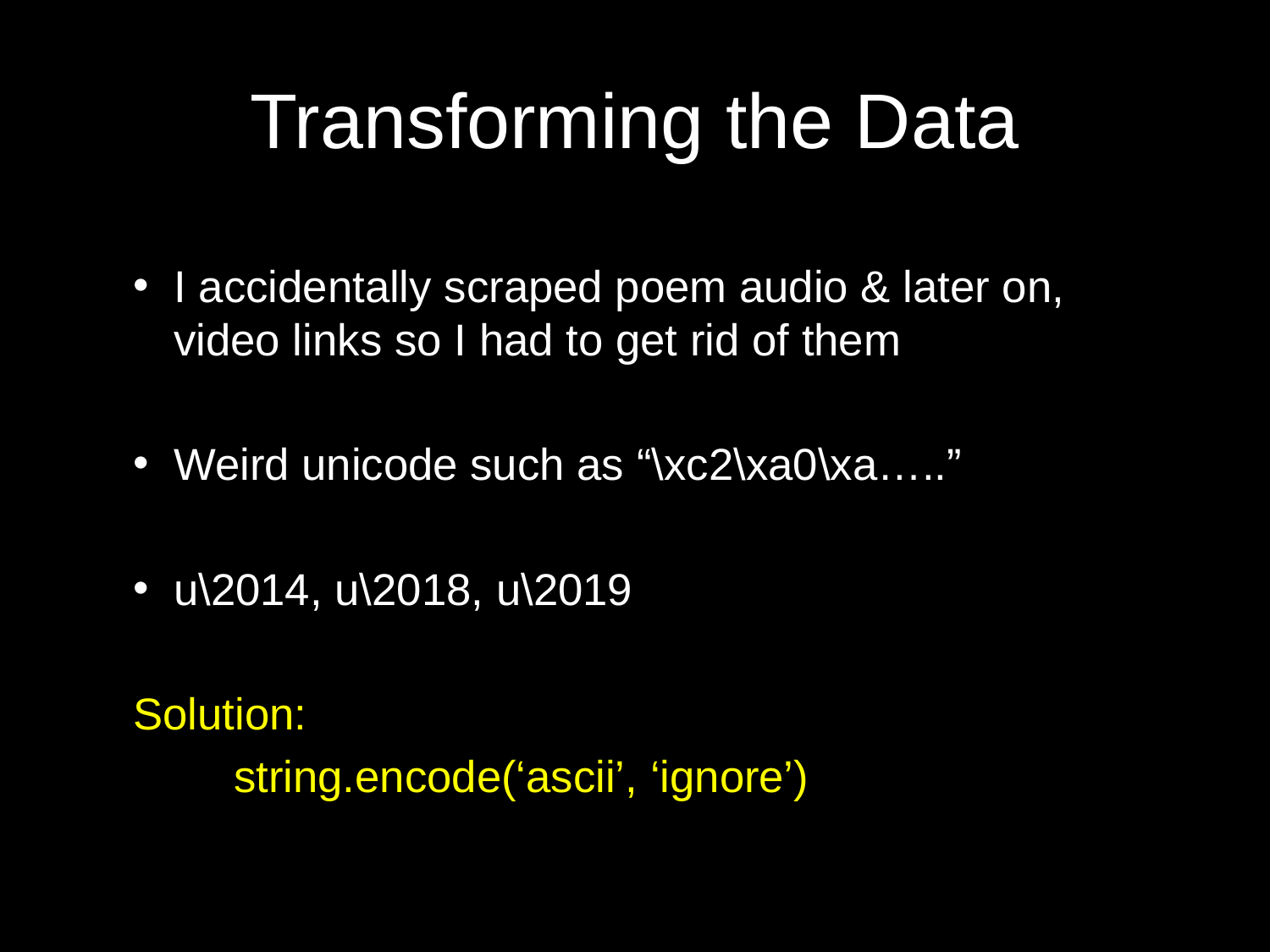

# Transforming the Data
I accidentally scraped poem audio & later on, video links so I had to get rid of them

Weird unicode such as “\xc2\xa0\xa…..”

u\2014, u\2018, u\2019

Solution:
		string.encode(‘ascii’, ‘ignore’)